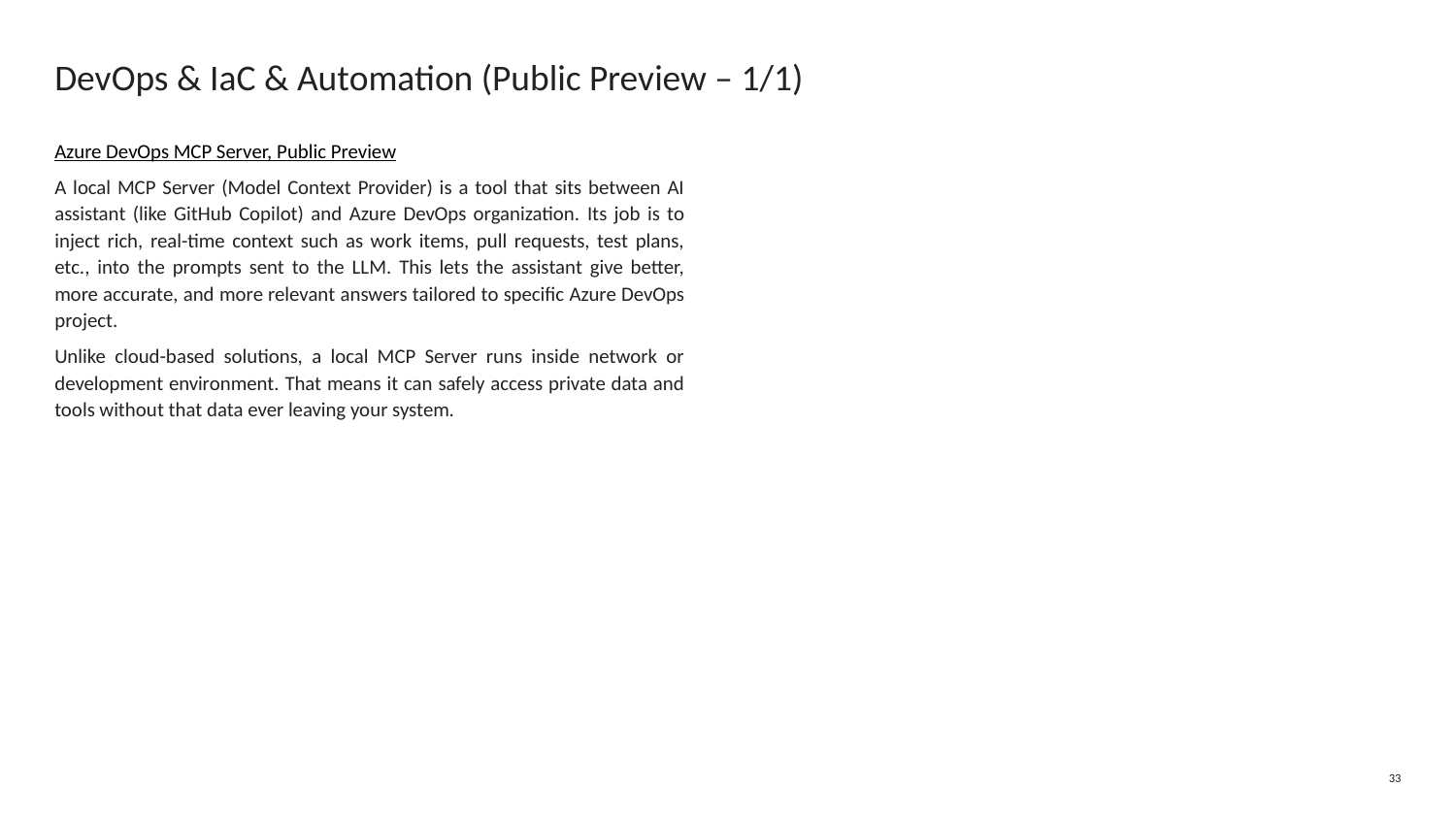

# DevOps & IaC & Automation (Public Preview – 1/1)
Azure DevOps MCP Server, Public Preview
A local MCP Server (Model Context Provider) is a tool that sits between AI assistant (like GitHub Copilot) and Azure DevOps organization. Its job is to inject rich, real-time context such as work items, pull requests, test plans, etc., into the prompts sent to the LLM. This lets the assistant give better, more accurate, and more relevant answers tailored to specific Azure DevOps project.
Unlike cloud-based solutions, a local MCP Server runs inside network or development environment. That means it can safely access private data and tools without that data ever leaving your system.